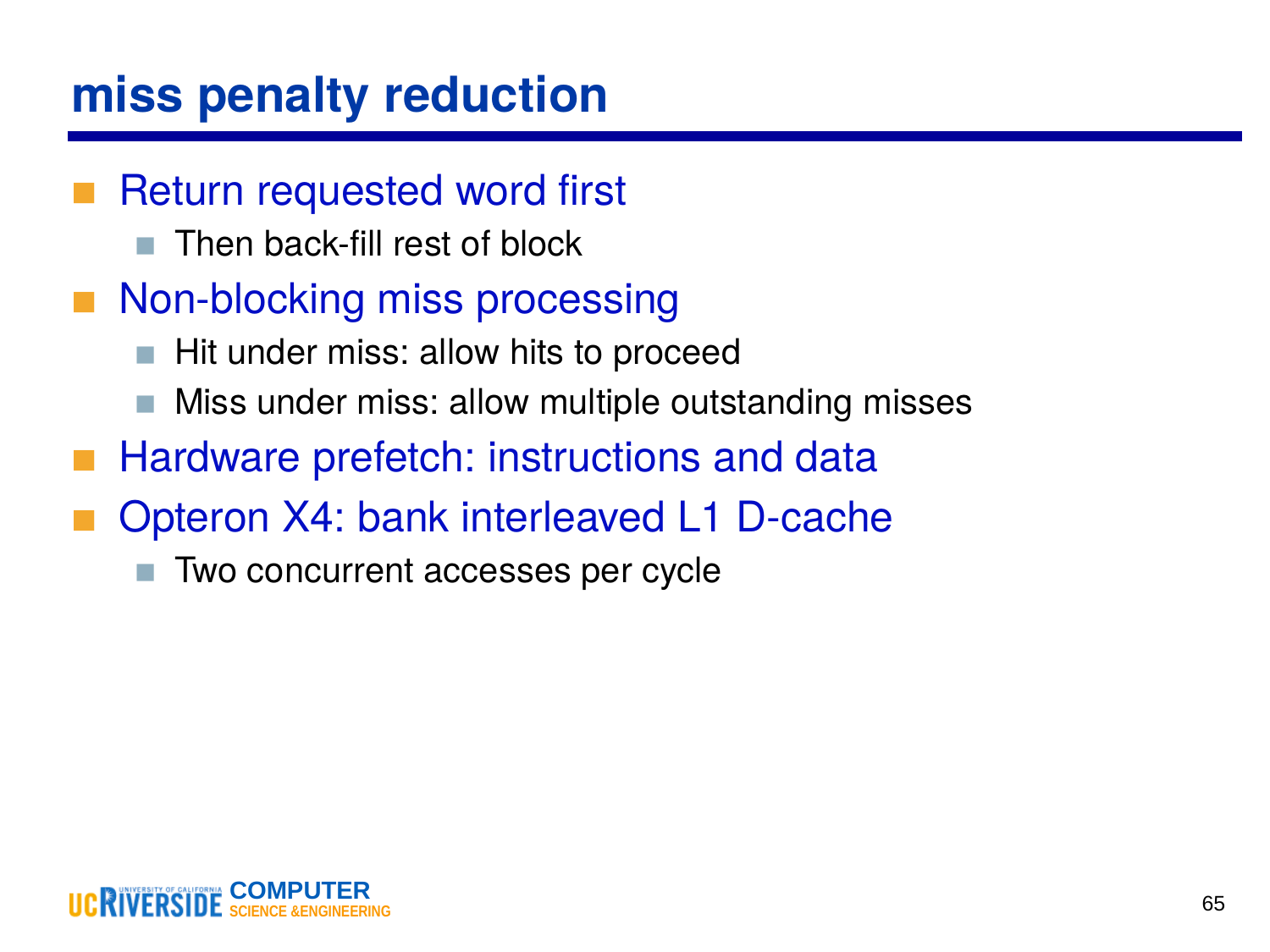

# miss penalty reduction
Return requested word first
Then back-fill rest of block
Non-blocking miss processing
Hit under miss: allow hits to proceed
Miss under miss: allow multiple outstanding misses
Hardware prefetch: instructions and data
Opteron X4: bank interleaved L1 D-cache
Two concurrent accesses per cycle
65